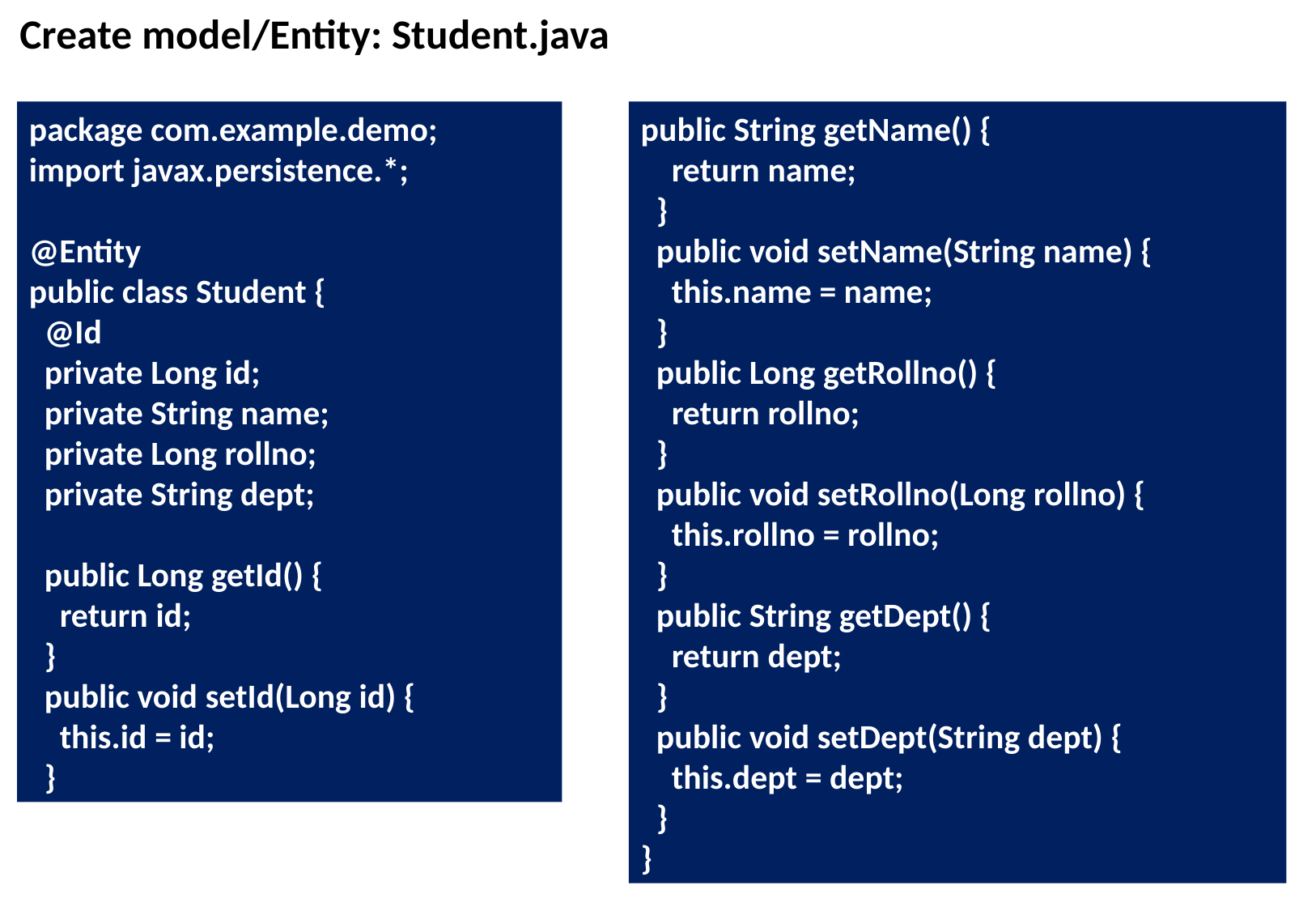

Create model/Entity: Student.java
package com.example.demo;
import javax.persistence.*;
@Entity
public class Student {
  @Id
  private Long id;
  private String name;
  private Long rollno;
  private String dept;

  public Long getId() {
    return id;
  }
  public void setId(Long id) {
    this.id = id;
  }
public String getName() {
    return name;
  }
  public void setName(String name) {
    this.name = name;
  }
  public Long getRollno() {
    return rollno;
  }
  public void setRollno(Long rollno) {
    this.rollno = rollno;
  }
  public String getDept() {
    return dept;
  }
  public void setDept(String dept) {
    this.dept = dept;
  }
}